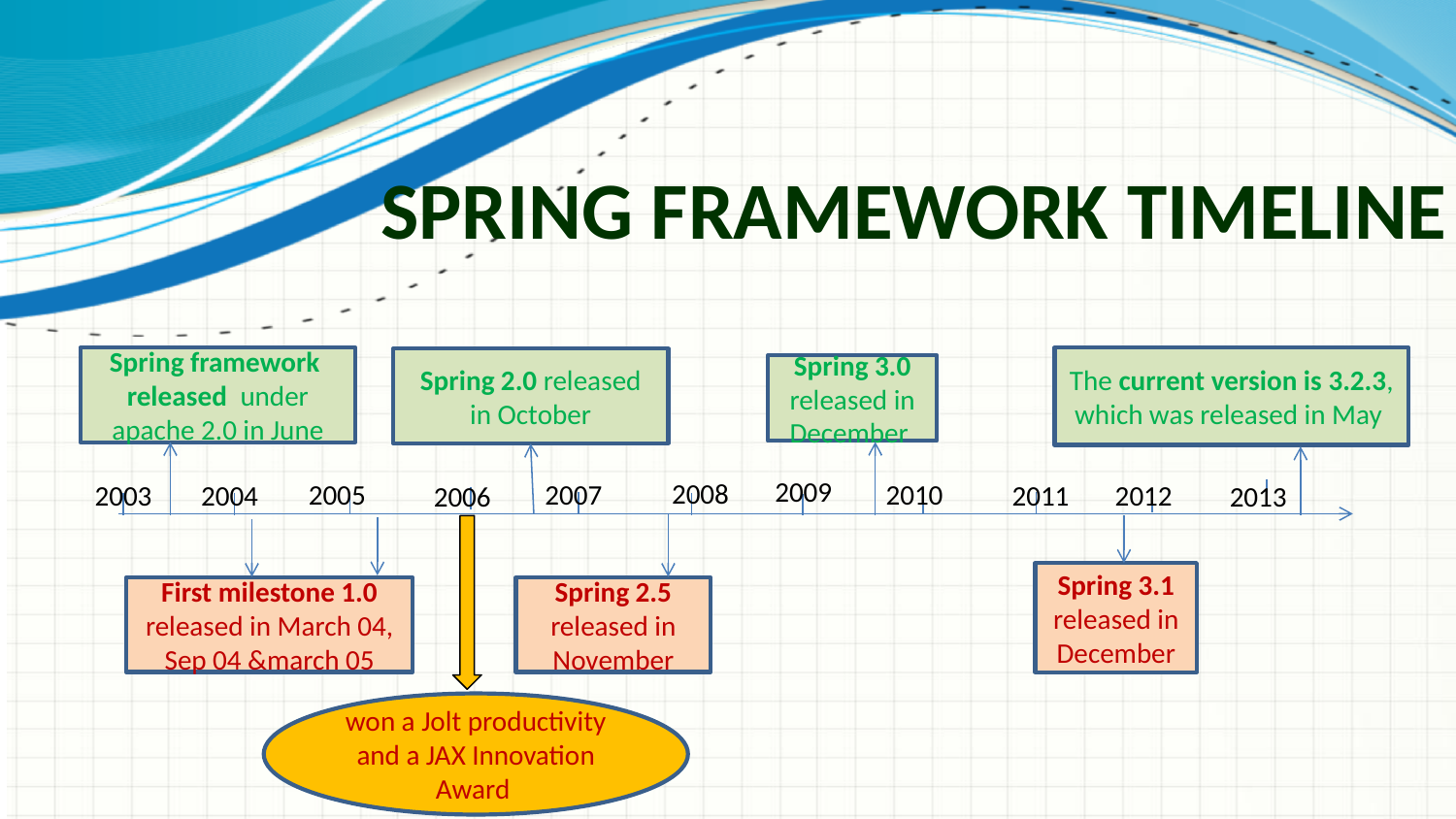

Spring framework timeline
The current version is 3.2.3, which was released in May
Spring framework  released  under apache 2.0 in June
Spring 2.0 released in October
Spring 3.0 released in December
2009
2008
2007
2010
2005
2003
2012
2004
2011
2006
2013

Spring 3.1 released in December
First milestone 1.0 released in March 04, Sep 04 &march 05
Spring 2.5 released in November
won a Jolt productivity and a JAX Innovation Award